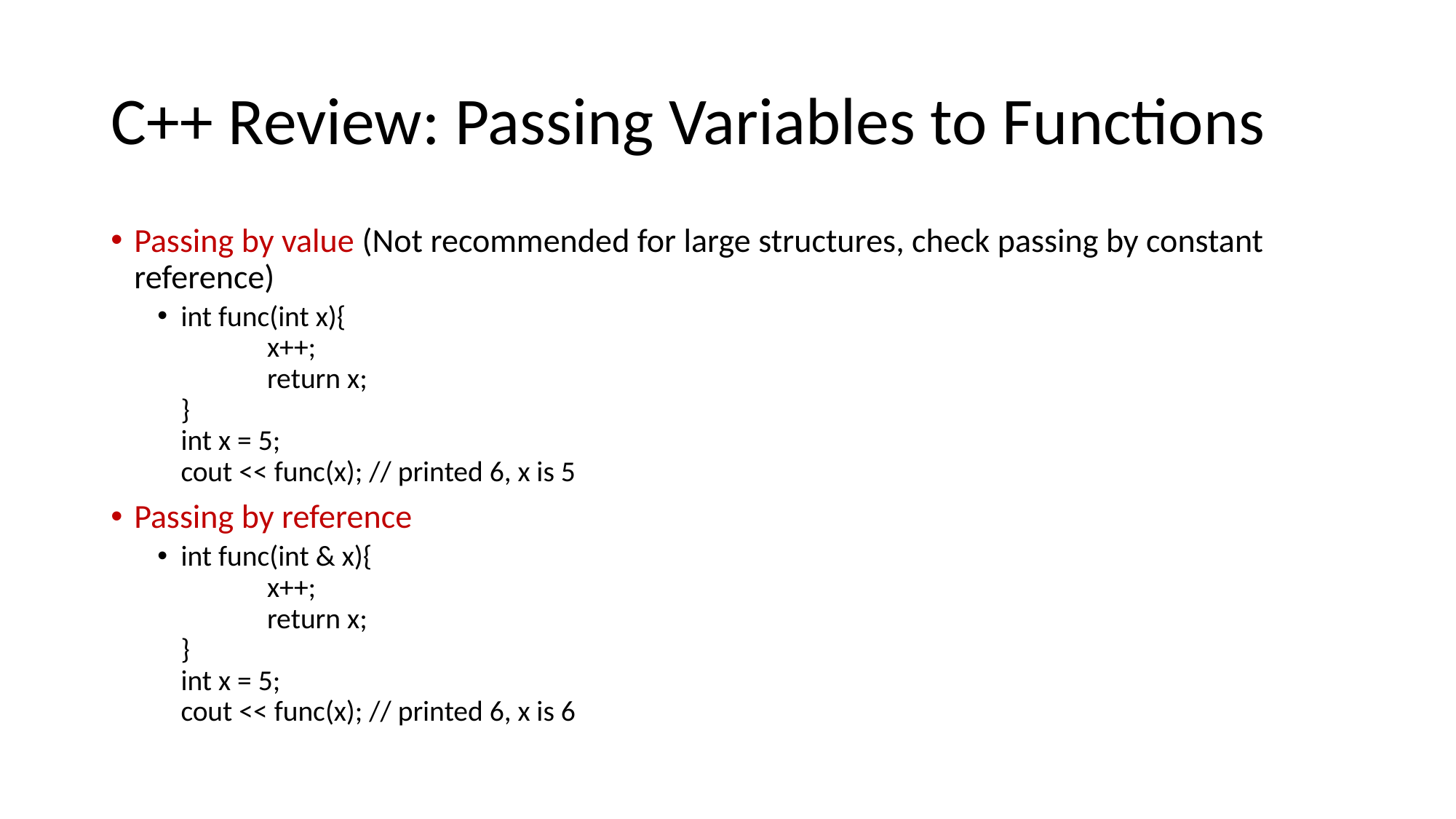

# C++ Review: Passing Variables to Functions
Passing by value (Not recommended for large structures, check passing by constant reference)
int func(int x){
	x++;
	return x;
}
int x = 5;
cout << func(x); // printed 6, x is 5
Passing by reference
int func(int & x){
	x++;
	return x;
}
int x = 5;
cout << func(x); // printed 6, x is 6

6